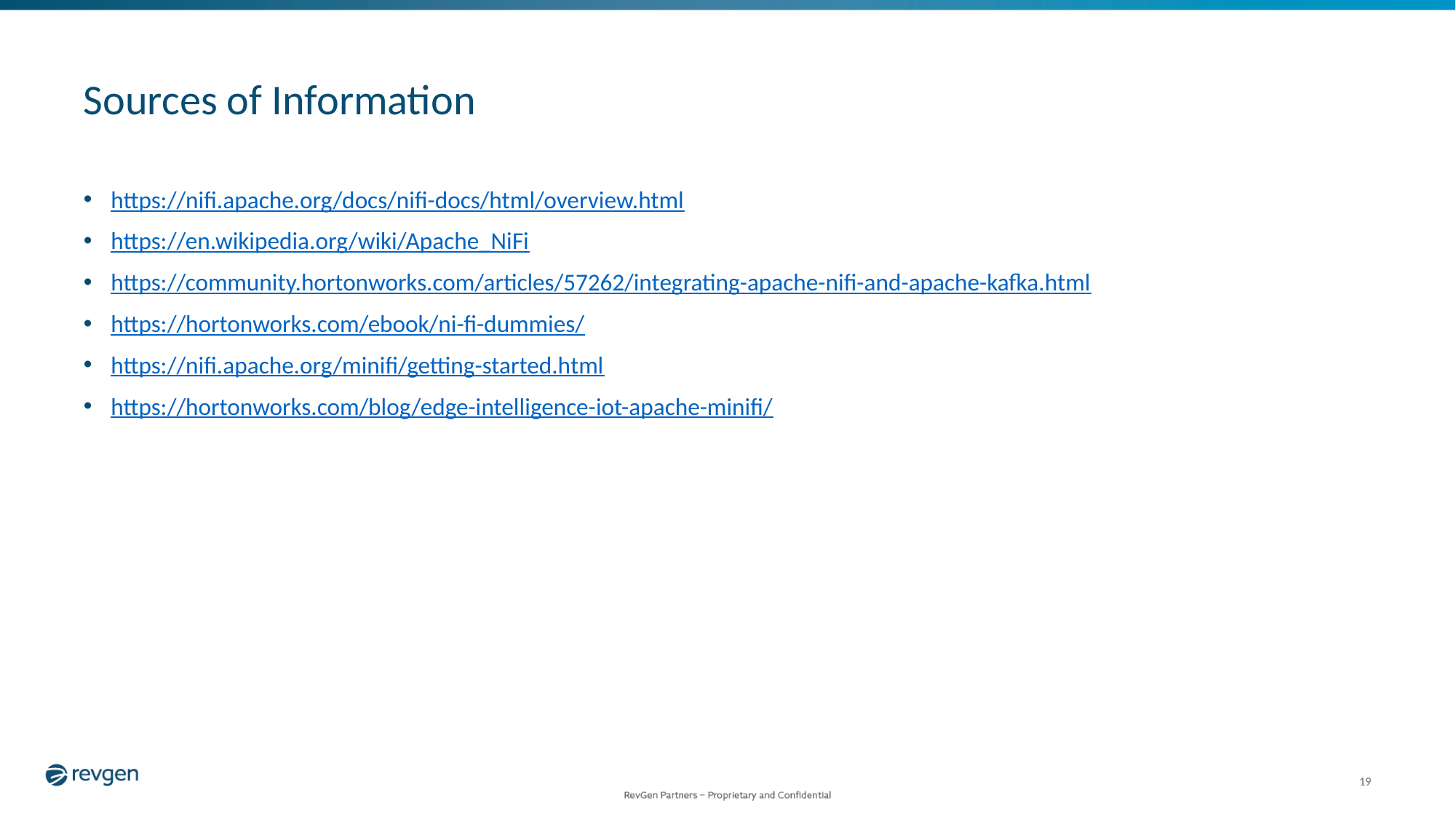

# Sources of Information
https://nifi.apache.org/docs/nifi-docs/html/overview.html
https://en.wikipedia.org/wiki/Apache_NiFi
https://community.hortonworks.com/articles/57262/integrating-apache-nifi-and-apache-kafka.html
https://hortonworks.com/ebook/ni-fi-dummies/
https://nifi.apache.org/minifi/getting-started.html
https://hortonworks.com/blog/edge-intelligence-iot-apache-minifi/